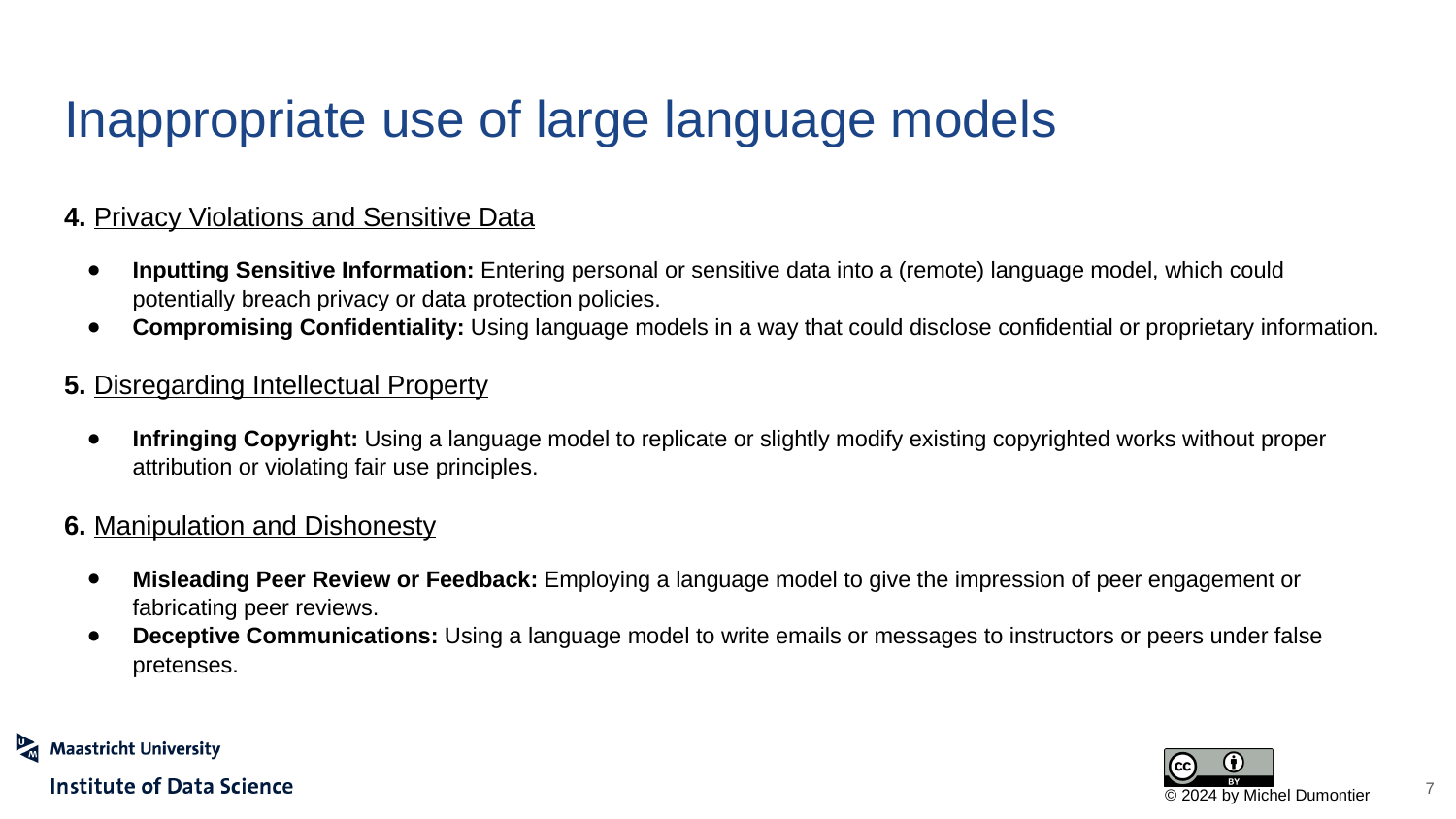

# Inappropriate use of large language models
4. Privacy Violations and Sensitive Data
Inputting Sensitive Information: Entering personal or sensitive data into a (remote) language model, which could potentially breach privacy or data protection policies.
Compromising Confidentiality: Using language models in a way that could disclose confidential or proprietary information.
5. Disregarding Intellectual Property
Infringing Copyright: Using a language model to replicate or slightly modify existing copyrighted works without proper attribution or violating fair use principles.
6. Manipulation and Dishonesty
Misleading Peer Review or Feedback: Employing a language model to give the impression of peer engagement or fabricating peer reviews.
Deceptive Communications: Using a language model to write emails or messages to instructors or peers under false pretenses.
7